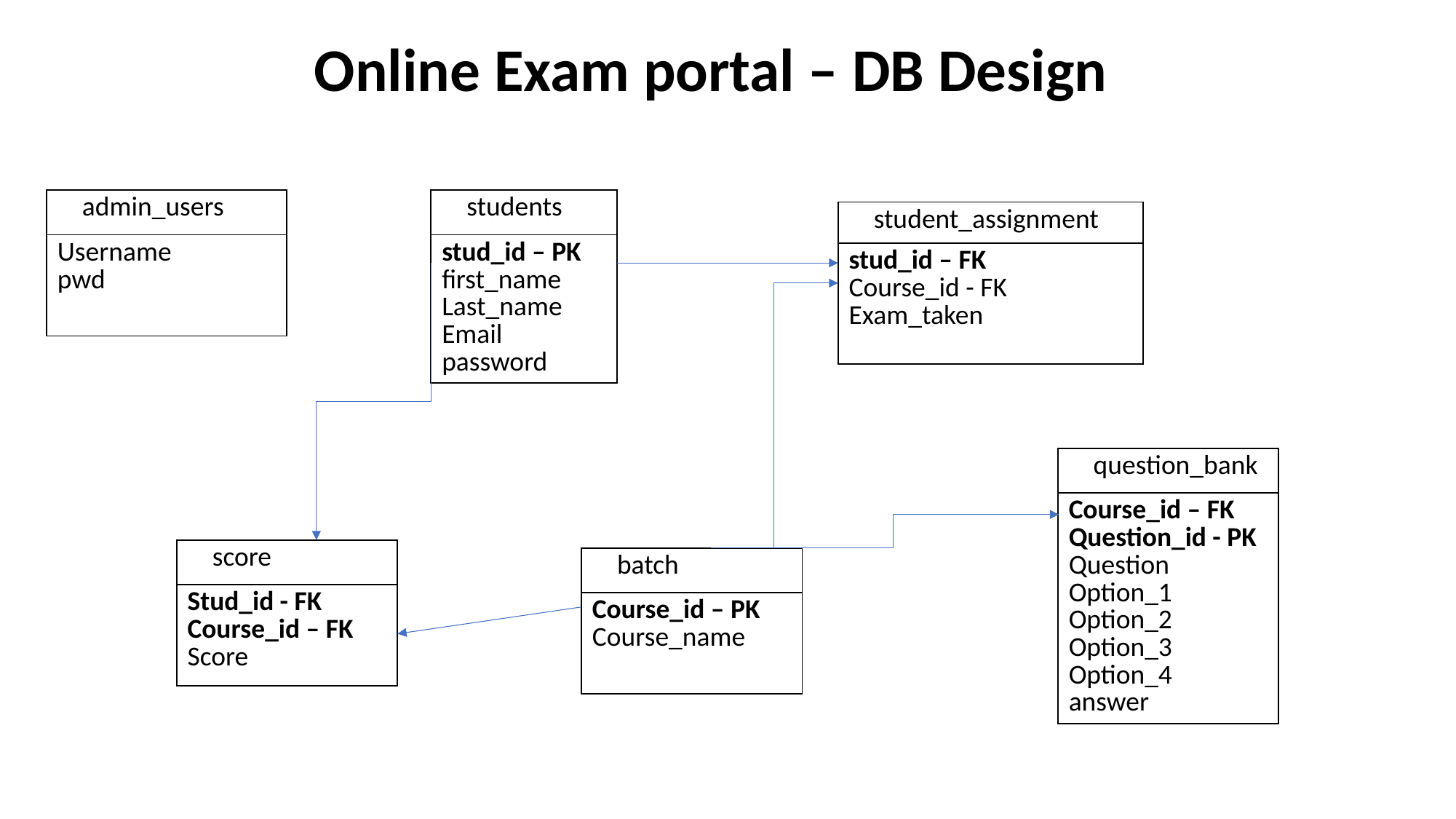

Online Exam portal – DB Design
| admin\_users |
| --- |
| Username pwd |
| students |
| --- |
| stud\_id – PK first\_name Last\_name Email password |
| student\_assignment |
| --- |
| stud\_id – FK Course\_id - FK Exam\_taken |
| question\_bank |
| --- |
| Course\_id – FK Question\_id - PK Question Option\_1 Option\_2 Option\_3 Option\_4 answer |
| score |
| --- |
| Stud\_id - FK Course\_id – FK Score |
| batch |
| --- |
| Course\_id – PK Course\_name |